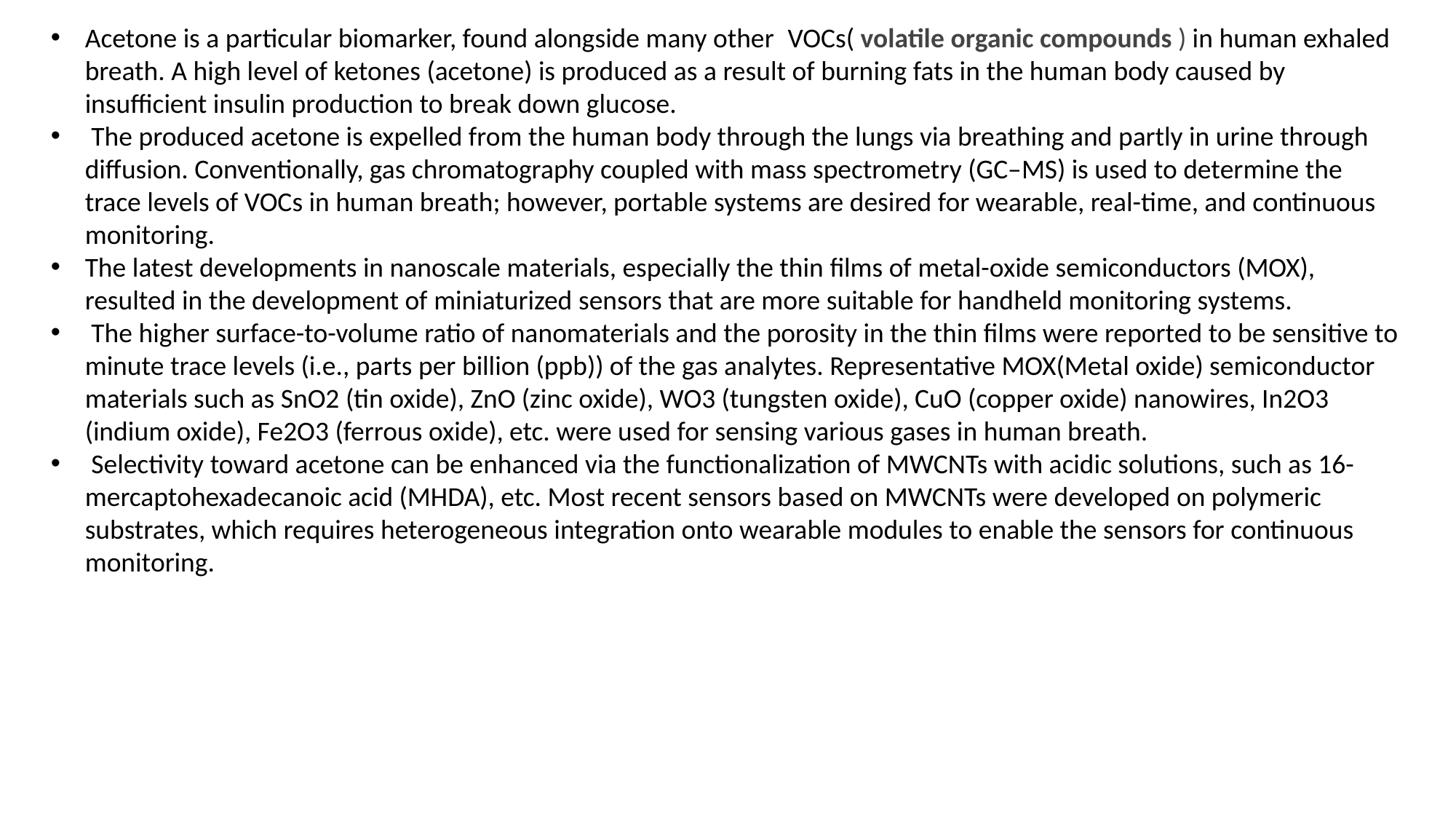

Acetone is a particular biomarker, found alongside many other  VOCs( volatile organic compounds ) in human exhaled breath. A high level of ketones (acetone) is produced as a result of burning fats in the human body caused by insufficient insulin production to break down glucose.
 The produced acetone is expelled from the human body through the lungs via breathing and partly in urine through diffusion. Conventionally, gas chromatography coupled with mass spectrometry (GC–MS) is used to determine the trace levels of VOCs in human breath; however, portable systems are desired for wearable, real-time, and continuous monitoring.
The latest developments in nanoscale materials, especially the thin films of metal-oxide semiconductors (MOX), resulted in the development of miniaturized sensors that are more suitable for handheld monitoring systems.
 The higher surface-to-volume ratio of nanomaterials and the porosity in the thin films were reported to be sensitive to minute trace levels (i.e., parts per billion (ppb)) of the gas analytes. Representative MOX(Metal oxide) semiconductor materials such as SnO2 (tin oxide), ZnO (zinc oxide), WO3 (tungsten oxide), CuO (copper oxide) nanowires, In2O3 (indium oxide), Fe2O3 (ferrous oxide), etc. were used for sensing various gases in human breath.
 Selectivity toward acetone can be enhanced via the functionalization of MWCNTs with acidic solutions, such as 16-mercaptohexadecanoic acid (MHDA), etc. Most recent sensors based on MWCNTs were developed on polymeric substrates, which requires heterogeneous integration onto wearable modules to enable the sensors for continuous monitoring.